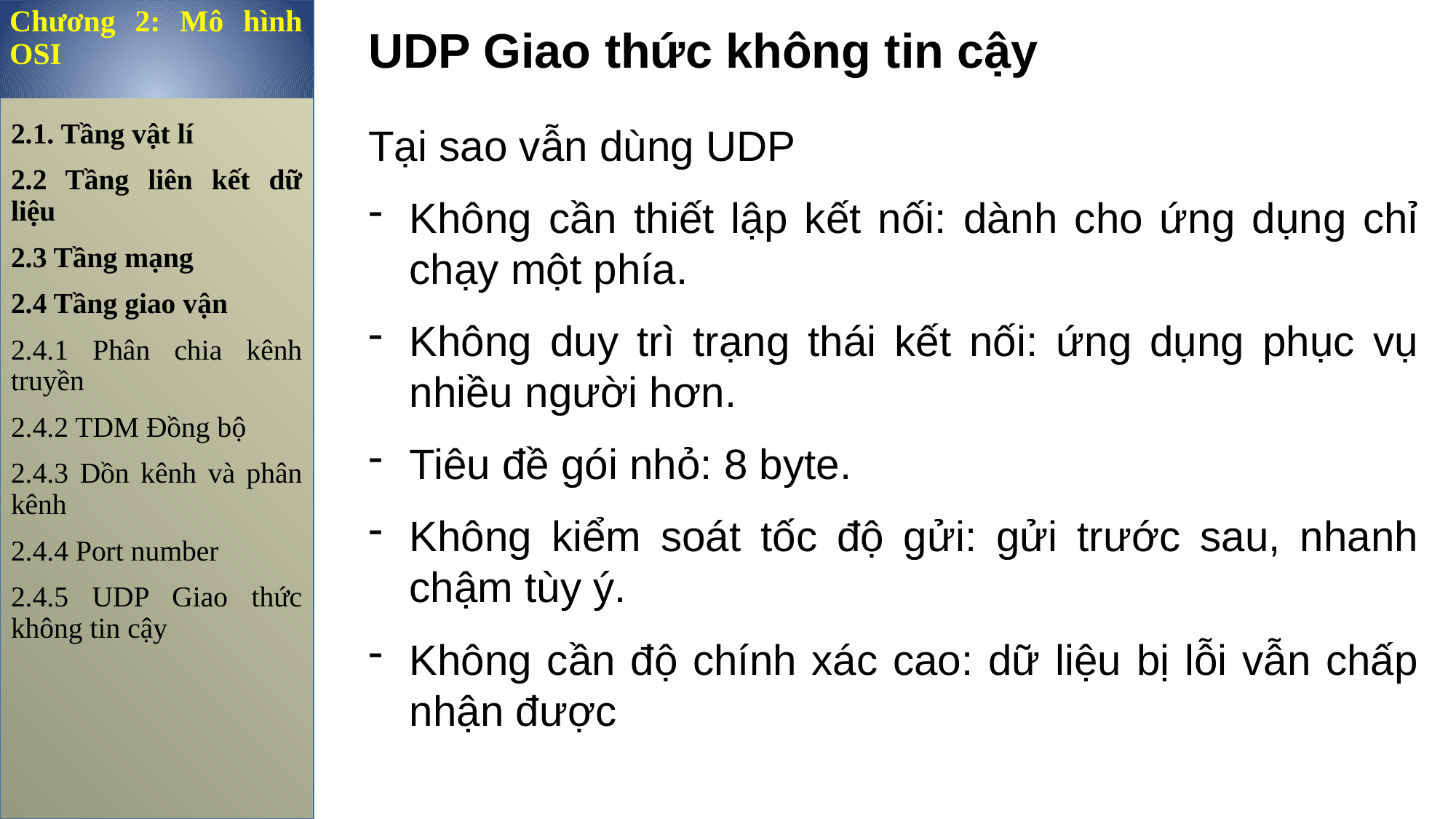

Chương 2: Mô hình OSI
UDP Giao thức không tin cậy
2.1. Tầng vật lí
2.2 Tầng liên kết dữ liệu
2.3 Tầng mạng
2.4 Tầng giao vận
2.4.1 Phân chia kênh truyền
2.4.2 TDM Đồng bộ
2.4.3 Dồn kênh và phân kênh
2.4.4 Port number
2.4.5 UDP Giao thức không tin cậy

Tại sao vẫn dùng UDP
Không cần thiết lập kết nối: dành cho ứng dụng chỉ chạy một phía.
Không duy trì trạng thái kết nối: ứng dụng phục vụ nhiều người hơn.
Tiêu đề gói nhỏ: 8 byte.
Không kiểm soát tốc độ gửi: gửi trước sau, nhanh chậm tùy ý.
Không cần độ chính xác cao: dữ liệu bị lỗi vẫn chấp nhận được